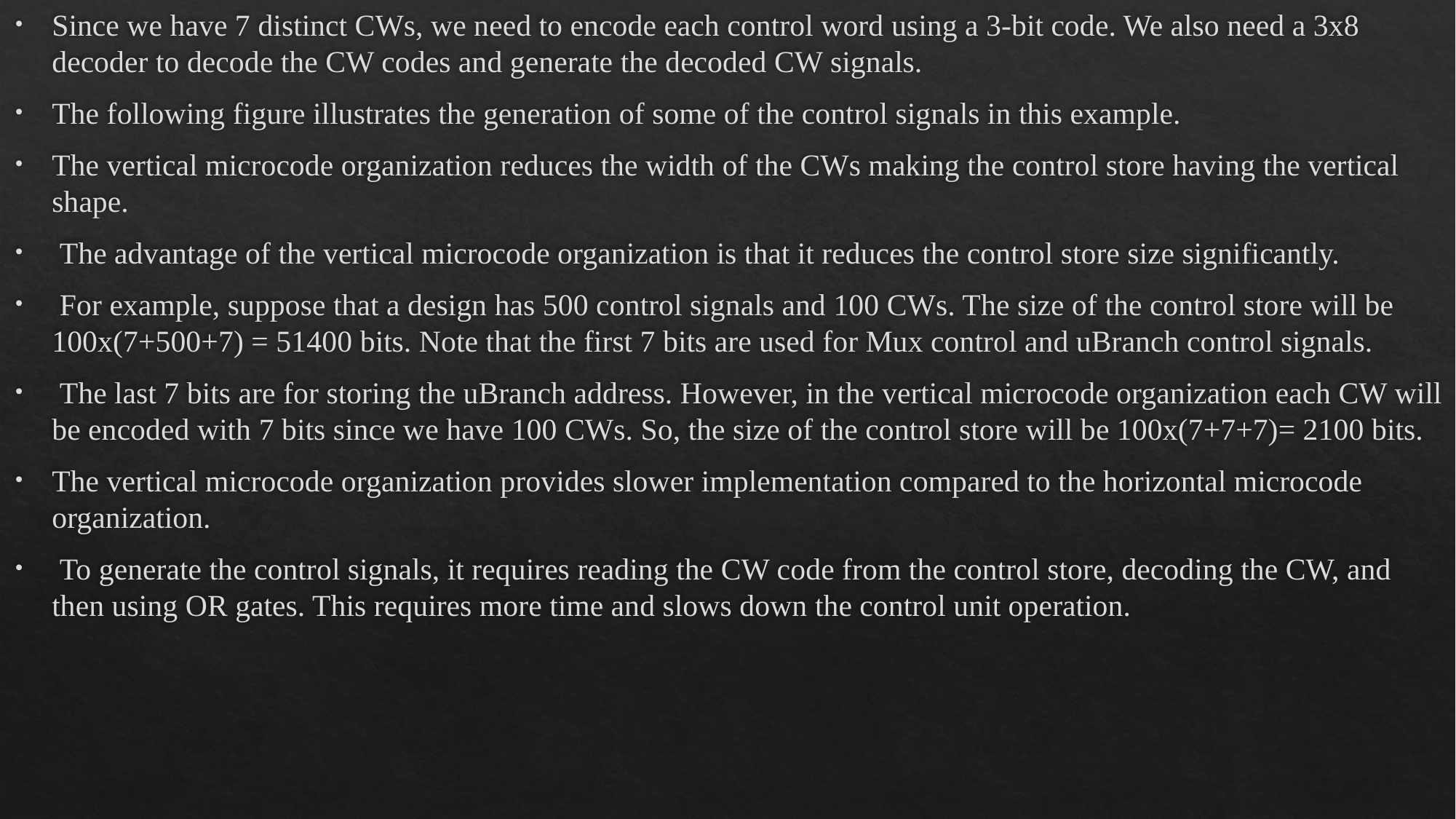

Since we have 7 distinct CWs, we need to encode each control word using a 3-bit code. We also need a 3x8 decoder to decode the CW codes and generate the decoded CW signals.
The following figure illustrates the generation of some of the control signals in this example.
The vertical microcode organization reduces the width of the CWs making the control store having the vertical shape.
 The advantage of the vertical microcode organization is that it reduces the control store size significantly.
 For example, suppose that a design has 500 control signals and 100 CWs. The size of the control store will be 100x(7+500+7) = 51400 bits. Note that the first 7 bits are used for Mux control and uBranch control signals.
 The last 7 bits are for storing the uBranch address. However, in the vertical microcode organization each CW will be encoded with 7 bits since we have 100 CWs. So, the size of the control store will be 100x(7+7+7)= 2100 bits.
The vertical microcode organization provides slower implementation compared to the horizontal microcode organization.
 To generate the control signals, it requires reading the CW code from the control store, decoding the CW, and then using OR gates. This requires more time and slows down the control unit operation.